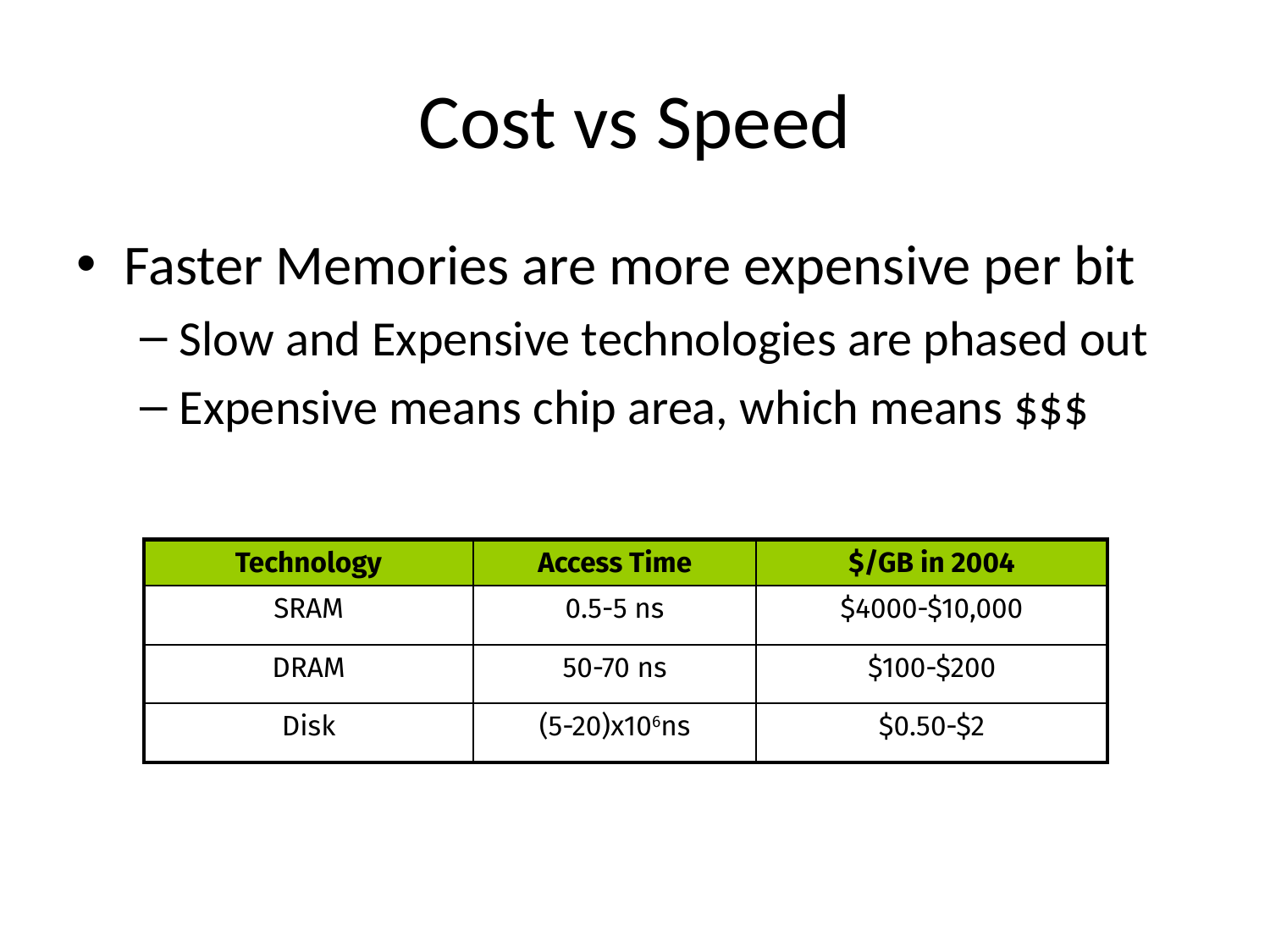

# Cost vs Speed
Faster Memories are more expensive per bit
Slow and Expensive technologies are phased out
Expensive means chip area, which means $$$

| Technology | Access Time | $/GB in 2004 |
| --- | --- | --- |
| SRAM | 0.5-5 ns | $4000-$10,000 |
| DRAM | 50-70 ns | $100-$200 |
| Disk | (5-20)x106ns | $0.50-$2 |